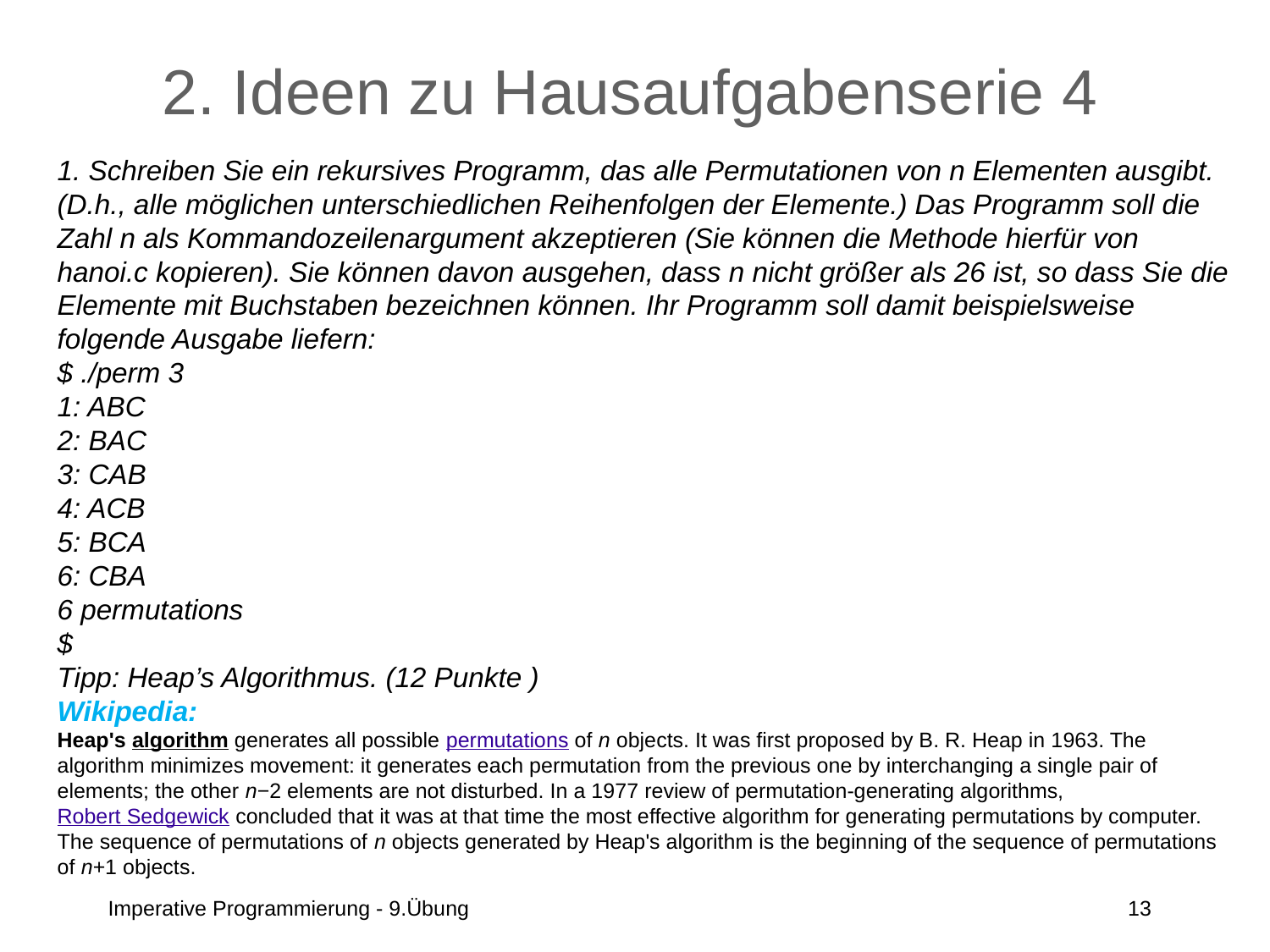

# 2. Ideen zu Hausaufgabenserie 4
1. Schreiben Sie ein rekursives Programm, das alle Permutationen von n Elementen ausgibt. (D.h., alle möglichen unterschiedlichen Reihenfolgen der Elemente.) Das Programm soll die Zahl n als Kommandozeilenargument akzeptieren (Sie können die Methode hierfür von hanoi.c kopieren). Sie können davon ausgehen, dass n nicht größer als 26 ist, so dass Sie die Elemente mit Buchstaben bezeichnen können. Ihr Programm soll damit beispielsweise folgende Ausgabe liefern:
$ ./perm 3
1: ABC
2: BAC
3: CAB
4: ACB
5: BCA
6: CBA
6 permutations
$
Tipp: Heap’s Algorithmus. (12 Punkte )
Wikipedia:
Heap's algorithm generates all possible permutations of n objects. It was first proposed by B. R. Heap in 1963. The algorithm minimizes movement: it generates each permutation from the previous one by interchanging a single pair of elements; the other n−2 elements are not disturbed. In a 1977 review of permutation-generating algorithms, Robert Sedgewick concluded that it was at that time the most effective algorithm for generating permutations by computer.
The sequence of permutations of n objects generated by Heap's algorithm is the beginning of the sequence of permutations of n+1 objects.
Imperative Programmierung - 9.Übung
13